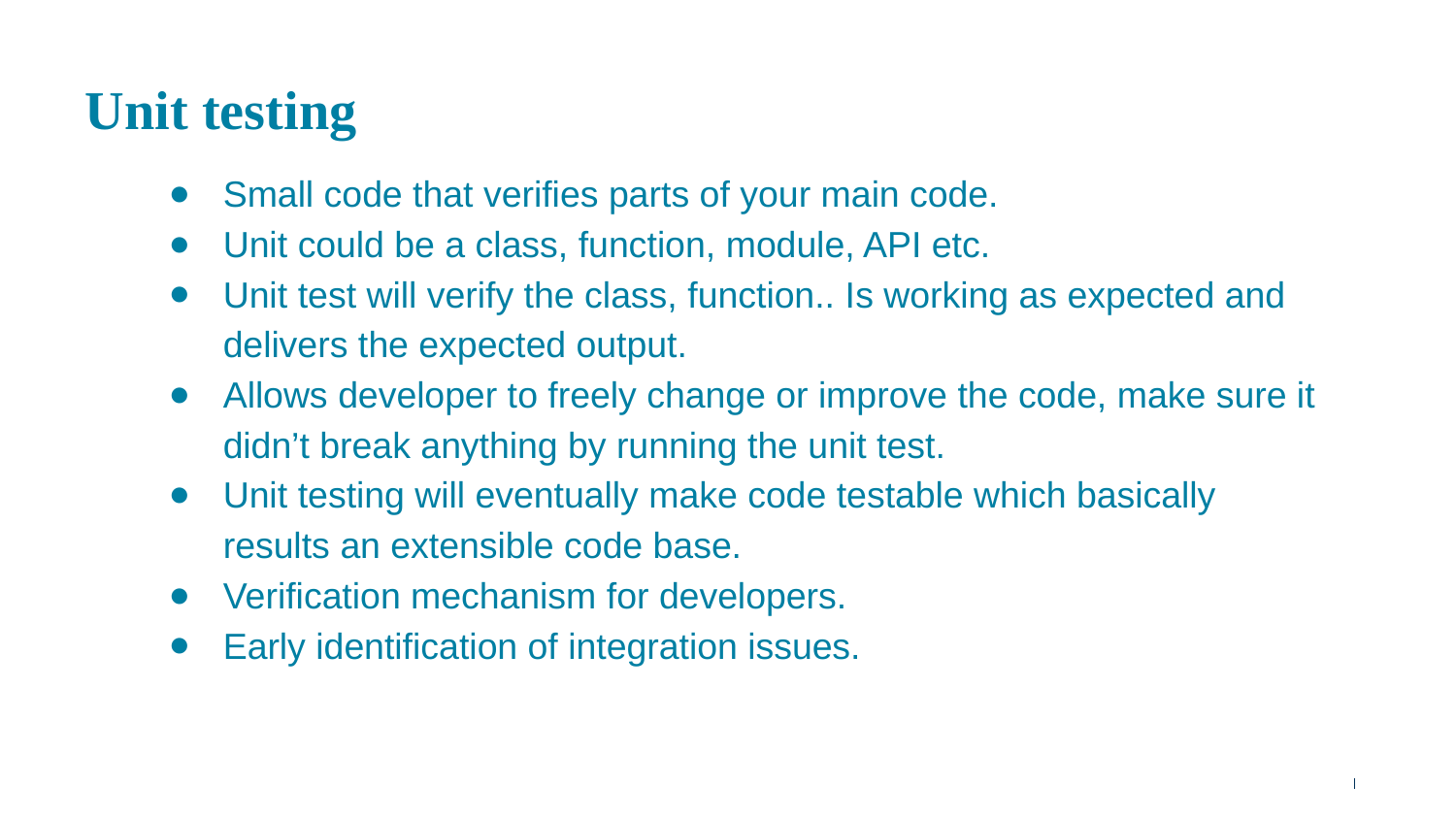

# Unit testing
Small code that verifies parts of your main code.
Unit could be a class, function, module, API etc.
Unit test will verify the class, function.. Is working as expected and delivers the expected output.
Allows developer to freely change or improve the code, make sure it didn’t break anything by running the unit test.
Unit testing will eventually make code testable which basically results an extensible code base.
Verification mechanism for developers.
Early identification of integration issues.